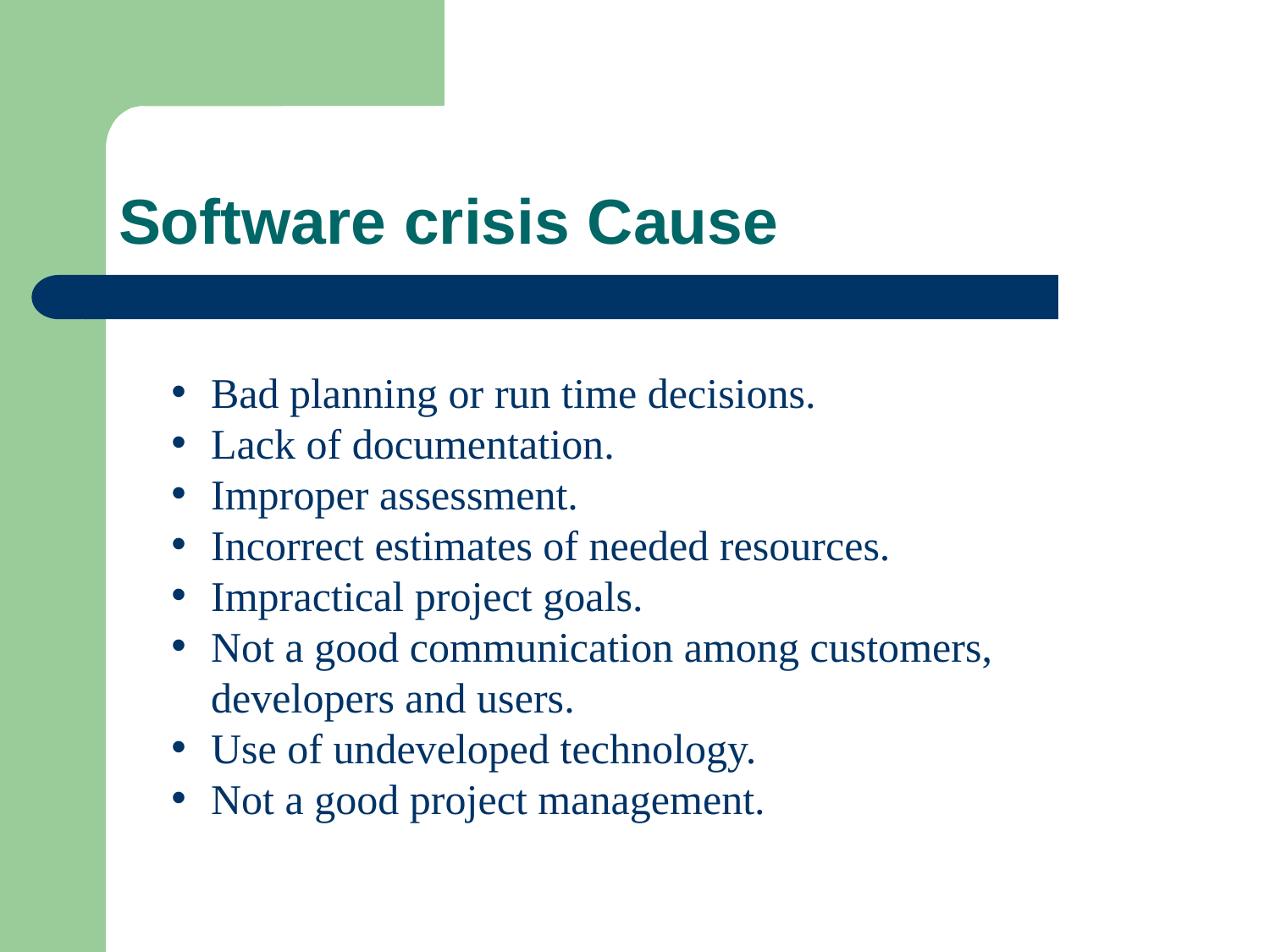

# Software crisis Cause
Bad planning or run time decisions.
Lack of documentation.
Improper assessment.
Incorrect estimates of needed resources.
Impractical project goals.
Not a good communication among customers, developers and users.
Use of undeveloped technology.
Not a good project management.